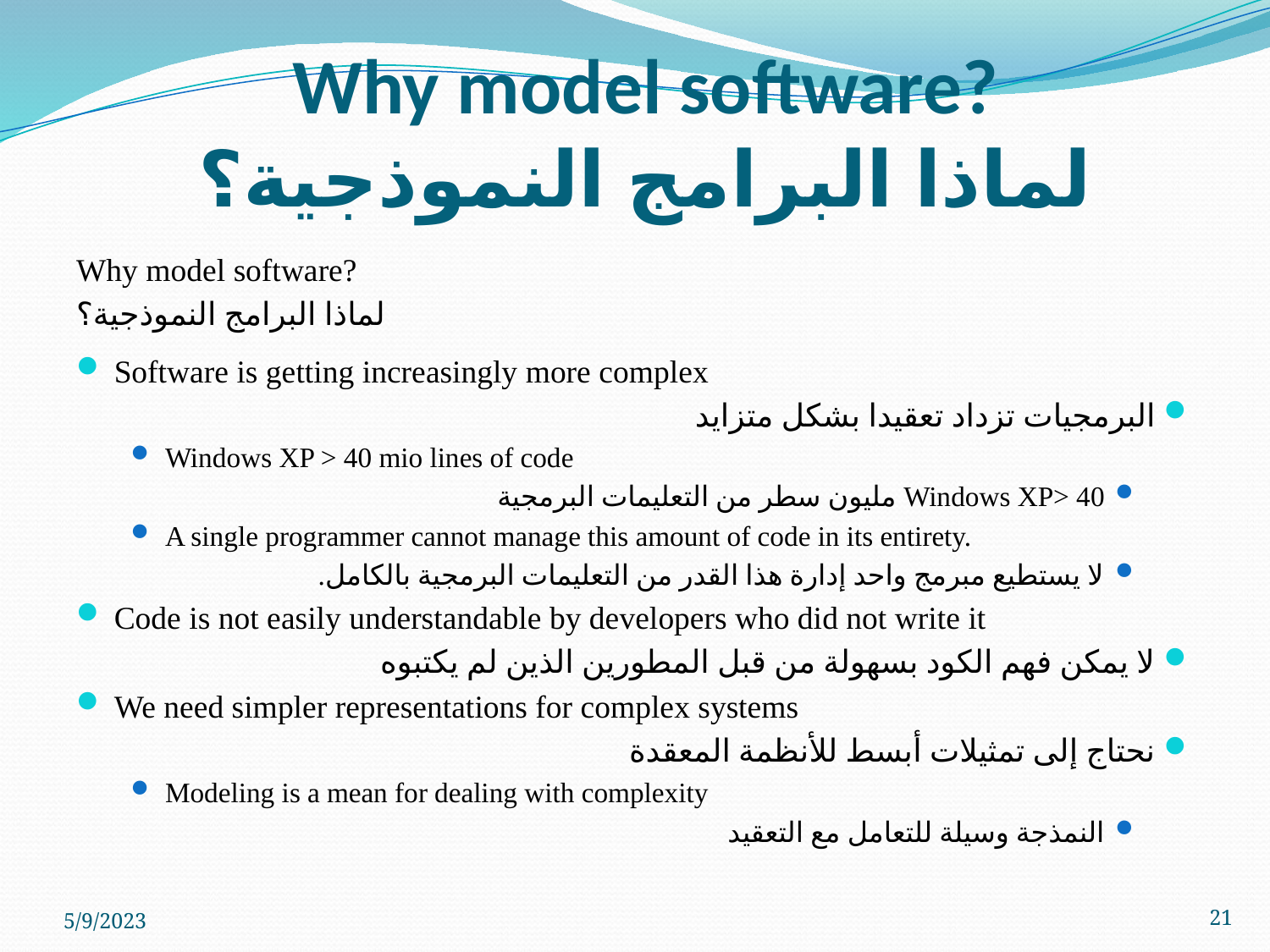

# Why model software? لماذا البرامج النموذجية؟
Why model software?
لماذا البرامج النموذجية؟

Software is getting increasingly more complex
البرمجيات تزداد تعقيدا بشكل متزايد
Windows XP > 40 mio lines of code
Windows XP> 40 مليون سطر من التعليمات البرمجية
A single programmer cannot manage this amount of code in its entirety.
لا يستطيع مبرمج واحد إدارة هذا القدر من التعليمات البرمجية بالكامل.
Code is not easily understandable by developers who did not write it
لا يمكن فهم الكود بسهولة من قبل المطورين الذين لم يكتبوه
We need simpler representations for complex systems
نحتاج إلى تمثيلات أبسط للأنظمة المعقدة
Modeling is a mean for dealing with complexity
النمذجة وسيلة للتعامل مع التعقيد
5/9/2023
21